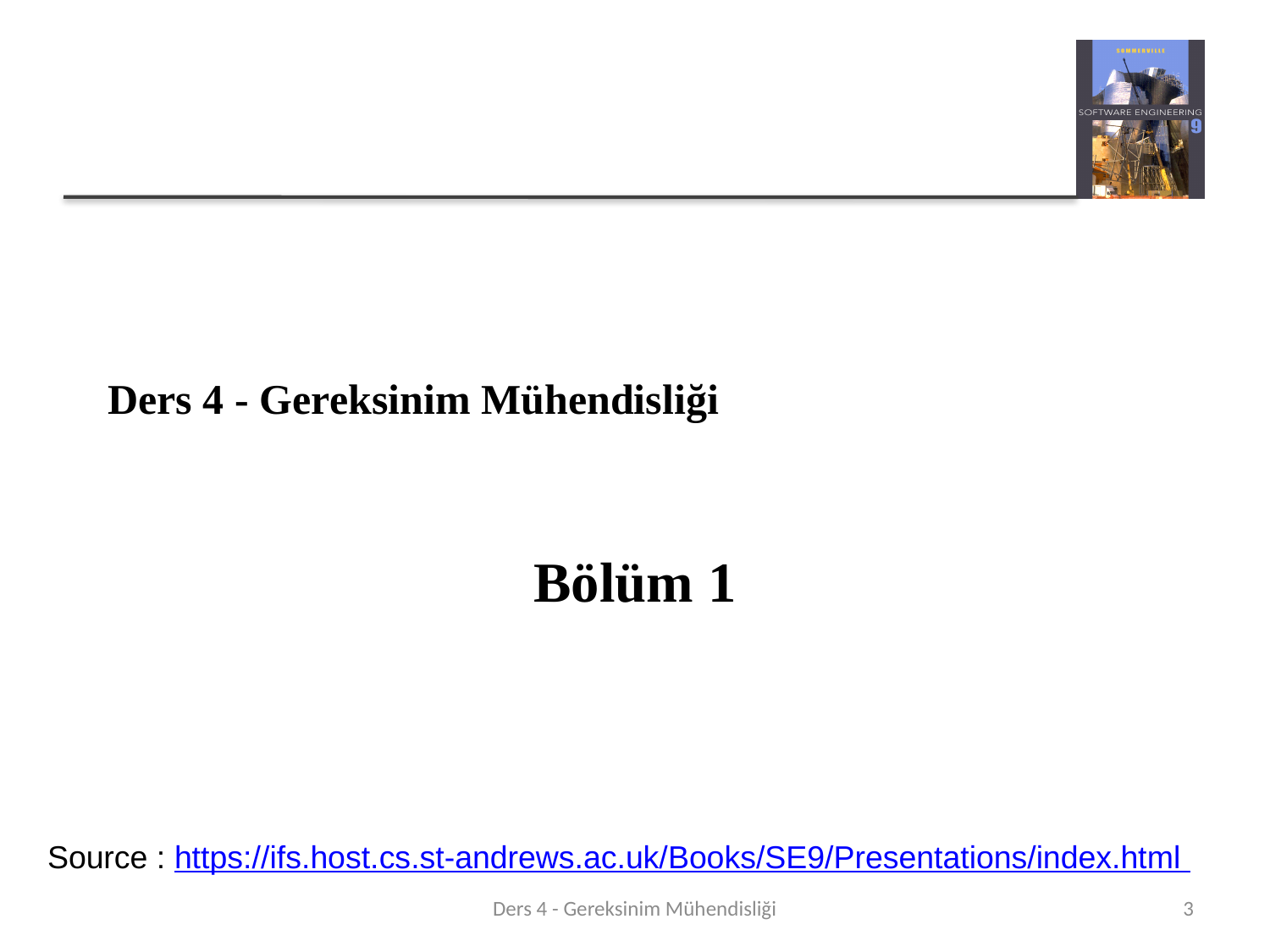

# Ders 4 - Gereksinim Mühendisliği
Bölüm 1
Source : https://ifs.host.cs.st-andrews.ac.uk/Books/SE9/Presentations/index.html
Ders 4 - Gereksinim Mühendisliği
3